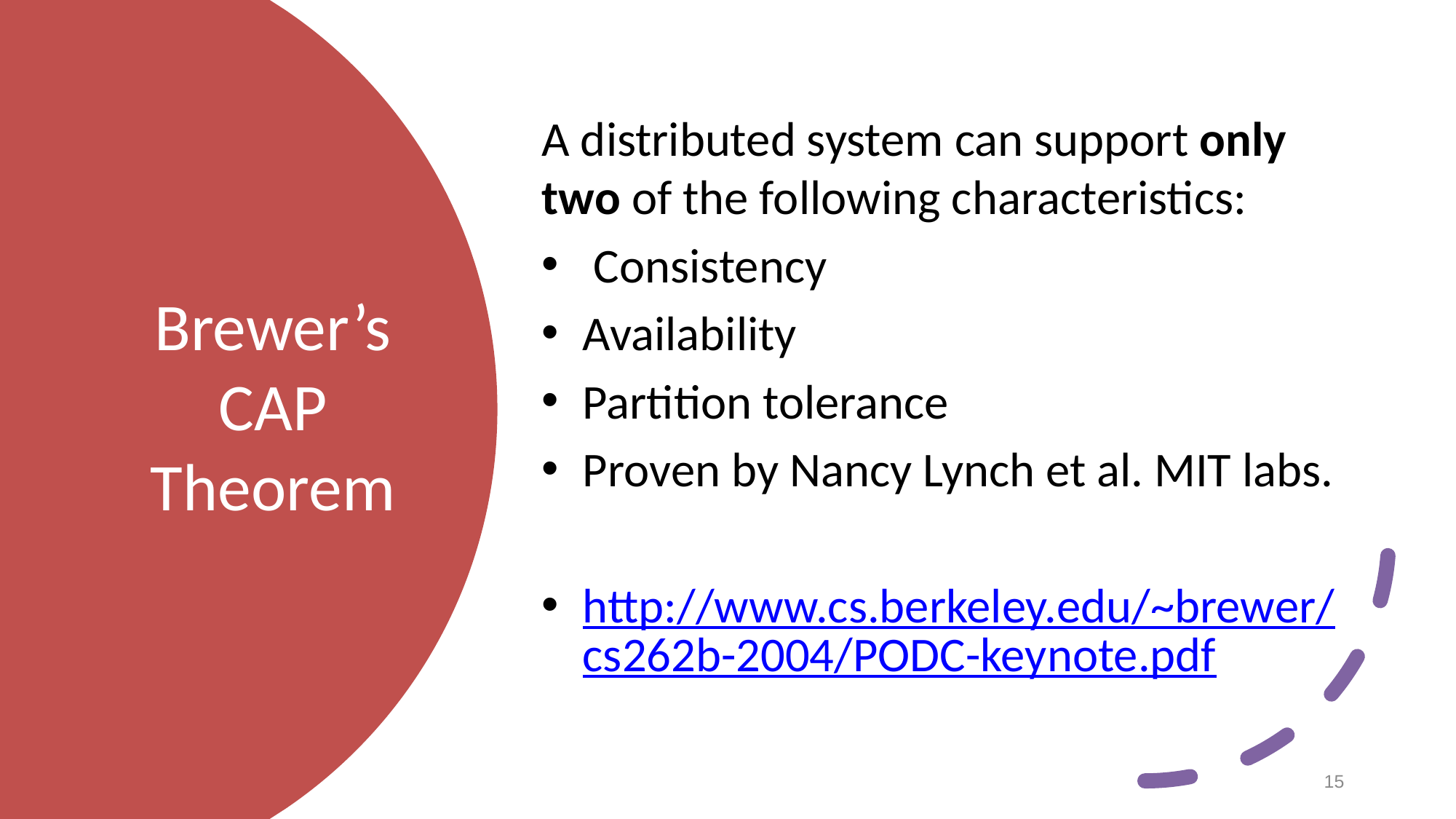

A distributed system can support only two of the following characteristics:
 Consistency
Availability
Partition tolerance
Proven by Nancy Lynch et al. MIT labs.

http://www.cs.berkeley.edu/~brewer/cs262b-2004/PODC-keynote.pdf

# Brewer’s CAP Theorem

15